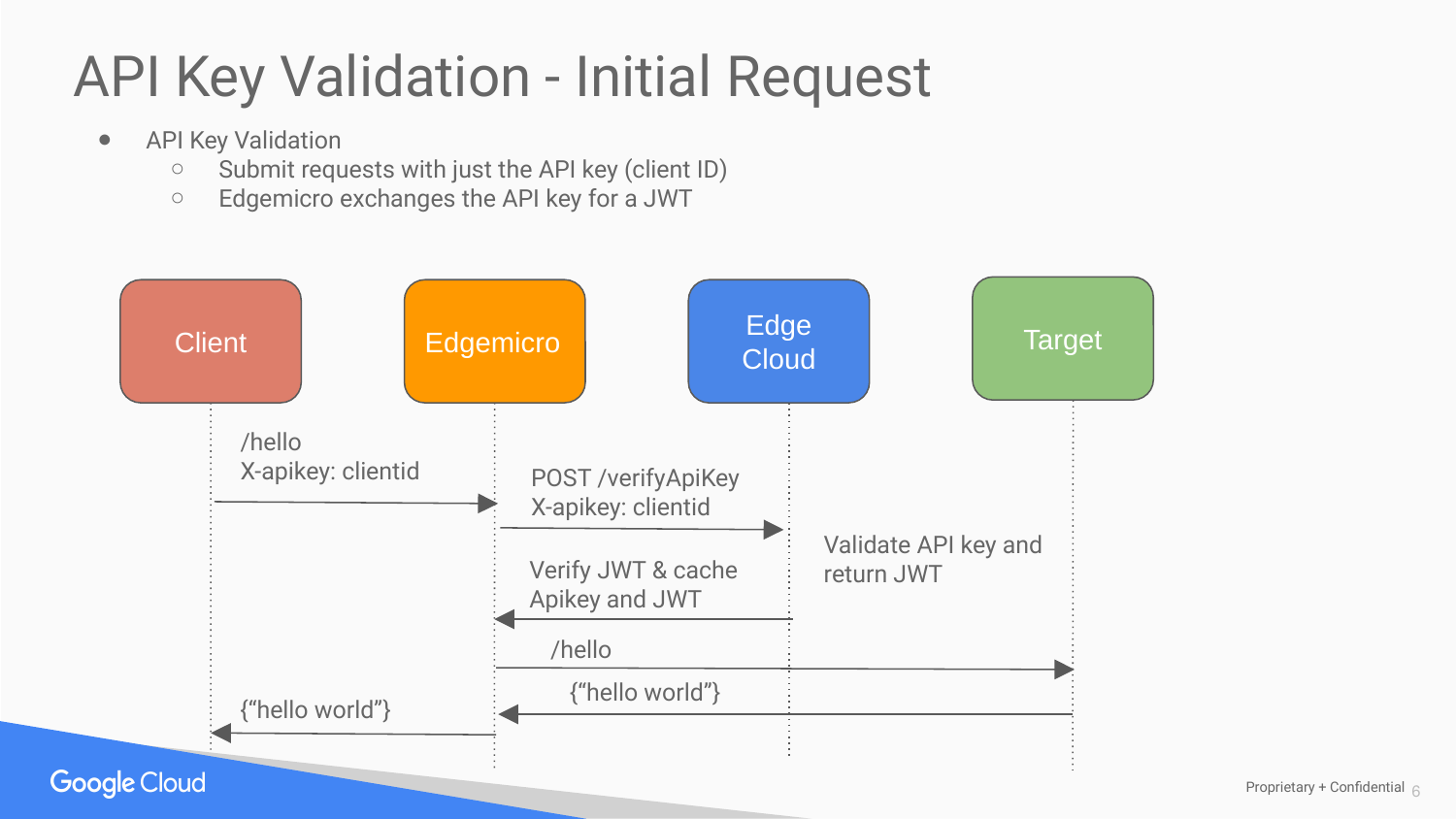

API Key Validation - Initial Request

API Key Validation
Submit requests with just the API key (client ID)
Edgemicro exchanges the API key for a JWT
Target
Client
Edgemicro
Edge Cloud
/hello
X-apikey: clientid
POST /verifyApiKey
X-apikey: clientid
Validate API key and return JWT
Verify JWT & cache Apikey and JWT
/hello
{“hello world”}
{“hello world”}
6